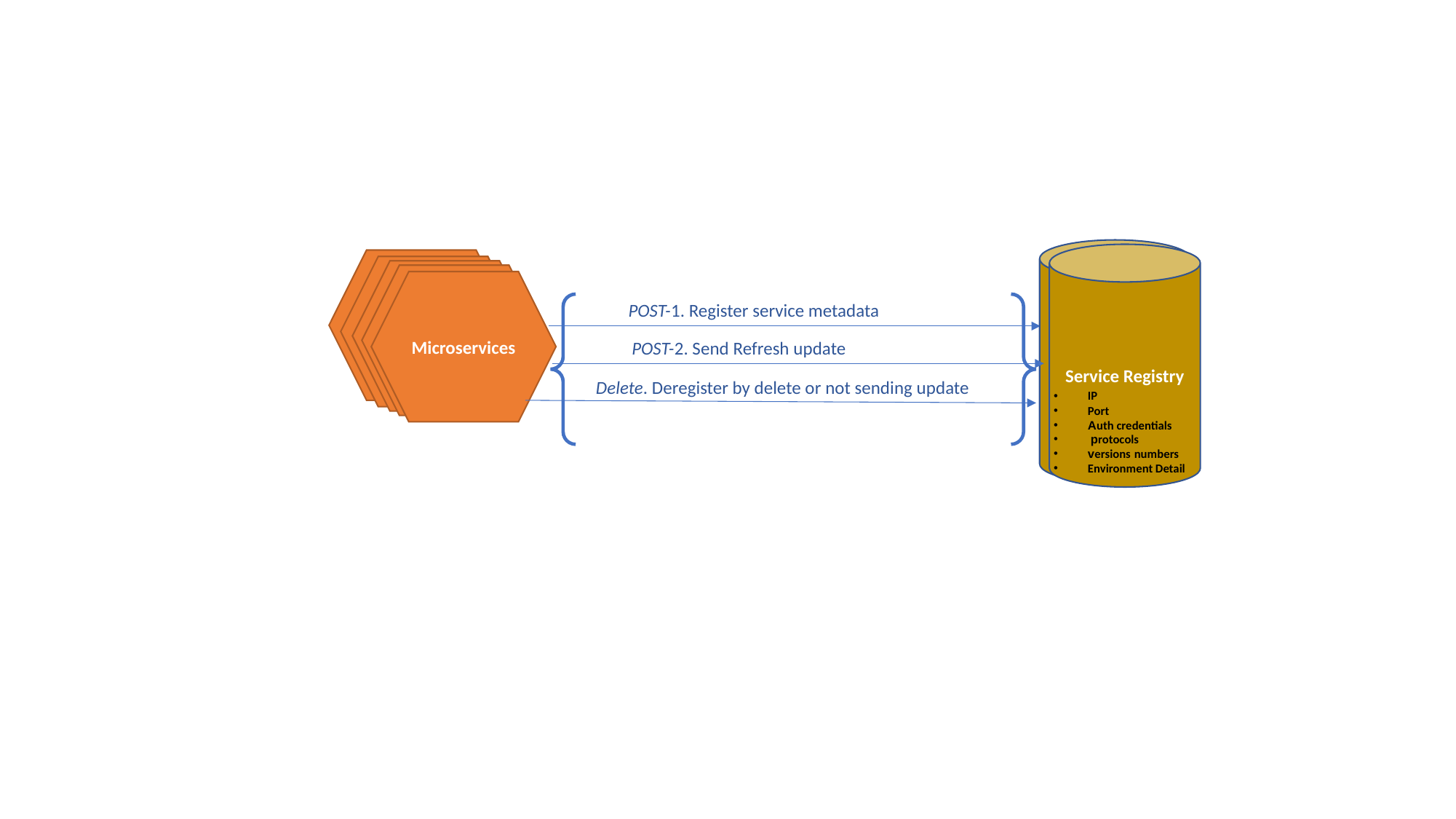

Service Registry
Service Registry

Microservices
POST-1. Register service metadata

POST-2. Send Refresh update
Delete. Deregister by delete or not sending update
IP
Port
Auth credentials
 protocols
versions numbers
Environment Detail